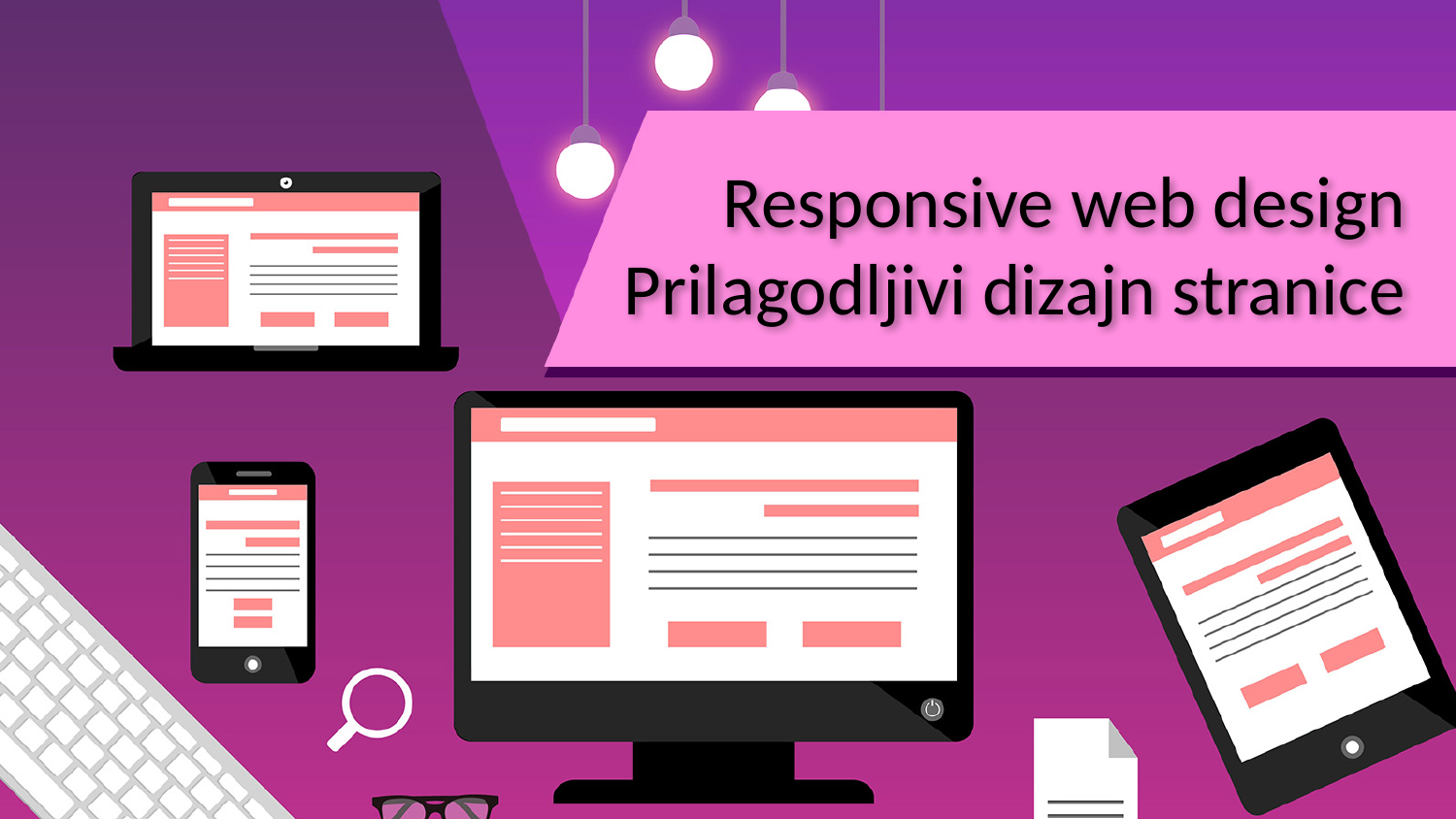

# Responsive web design Prilagodljivi dizajn stranice